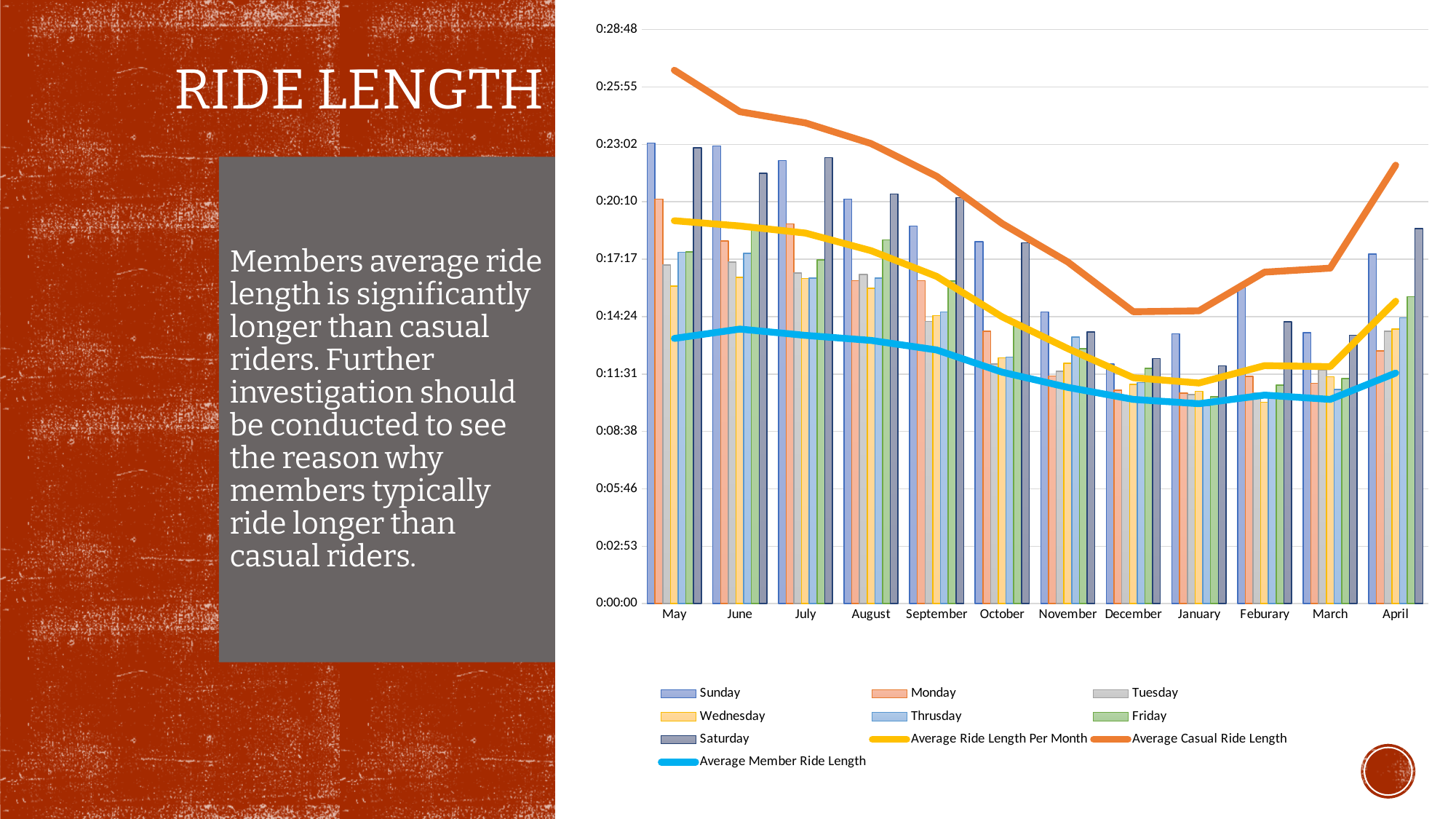

### Chart

| Category | Sunday | Monday | Tuesday | Wednesday | Thrusday | Friday | Saturday | Average Ride Length Per Month | Average Casual Ride Length | Average Member Ride Length |
|---|---|---|---|---|---|---|---|---|---|---|
| May | 0.016045227235709274 | 0.01409444215290551 | 0.011801053274399538 | 0.01106381645843596 | 0.01223704368087574 | 0.012256544445018724 | 0.01588830970723295 | 0.013340919564939673 | 0.01858352931433507 | 0.009241337985017573 |
| June | 0.015941952446754008 | 0.01264068705289328 | 0.01190165389728522 | 0.011364221251303826 | 0.012206554740534439 | 0.013060192730268648 | 0.01499060479252979 | 0.013157980987367032 | 0.01713870718421408 | 0.00956662094346114 |
| July | 0.015438753507476527 | 0.013233327783927582 | 0.01151794887182805 | 0.01133265411250566 | 0.011342913603072177 | 0.011980681330134404 | 0.015534621681609352 | 0.012911557270079107 | 0.016747887183403417 | 0.009346513575675416 |
| August | 0.014093379564624989 | 0.011249017319614446 | 0.011474984024225785 | 0.010982227862829085 | 0.011336974372974158 | 0.012669464364648374 | 0.014273679770670542 | 0.01229710389708391 | 0.016028815292245844 | 0.009172381251136692 |
| September | 0.013155973422142385 | 0.011250901509113018 | 0.009828490703246099 | 0.010033062686684982 | 0.010158982649804556 | 0.011241486703309498 | 0.014146562314986061 | 0.011402208569898086 | 0.014889222462968785 | 0.00883940327414767 |
| October | 0.012606747237832795 | 0.009485421093156183 | 0.008350454744687175 | 0.008568512774116124 | 0.008586344919106276 | 0.009763091536579751 | 0.012573009532277546 | 0.00999051169110798 | 0.013241068929482278 | 0.008065707209411731 |
| November | 0.0101583967448736 | 0.007927838801685924 | 0.008099901414245547 | 0.008381002955404965 | 0.00929155654066003 | 0.008889254450819877 | 0.009460951321722715 | 0.008886986032773237 | 0.01190474599455833 | 0.00753626607219182 |
| December | 0.008347051025425226 | 0.007439682936309653 | 0.007223427119967545 | 0.007643223569196592 | 0.007704611324094781 | 0.008202133988907826 | 0.008539282899919978 | 0.007871344694831656 | 0.010171385854883974 | 0.007117117164957612 |
| January | 0.009407804692768947 | 0.0073299335078362655 | 0.007287766104984825 | 0.007404210228231995 | 0.00689312224541815 | 0.007211003225102525 | 0.008284434637053117 | 0.0076883249487708335 | 0.010201709618841362 | 0.006967409811935754 |
| Feburary | 0.011082856924276884 | 0.00792049531513585 | 0.007335657055087394 | 0.0070147765759854515 | 0.007248332009275137 | 0.007620552900571181 | 0.009822171968574338 | 0.008292120392700891 | 0.011550198526361622 | 0.007267042501606811 |
| March | 0.009434545822766064 | 0.007675132002970839 | 0.008141372561044892 | 0.007904886098099268 | 0.007463494566634159 | 0.00783995628014237 | 0.009353470168204571 | 0.008258979642837451 | 0.011689703279288153 | 0.0071176116552854616 |
| April | 0.012180031733017854 | 0.00880581030435604 | 0.009493244643375389 | 0.009560978405500449 | 0.009963913076983607 | 0.010699379690609167 | 0.01306339057177966 | 0.010538106917946025 | 0.015277957294037192 | 0.008035191796993755 |
# Ride Length
Members average ride length is significantly longer than casual riders. Further investigation should be conducted to see the reason why members typically ride longer than casual riders.